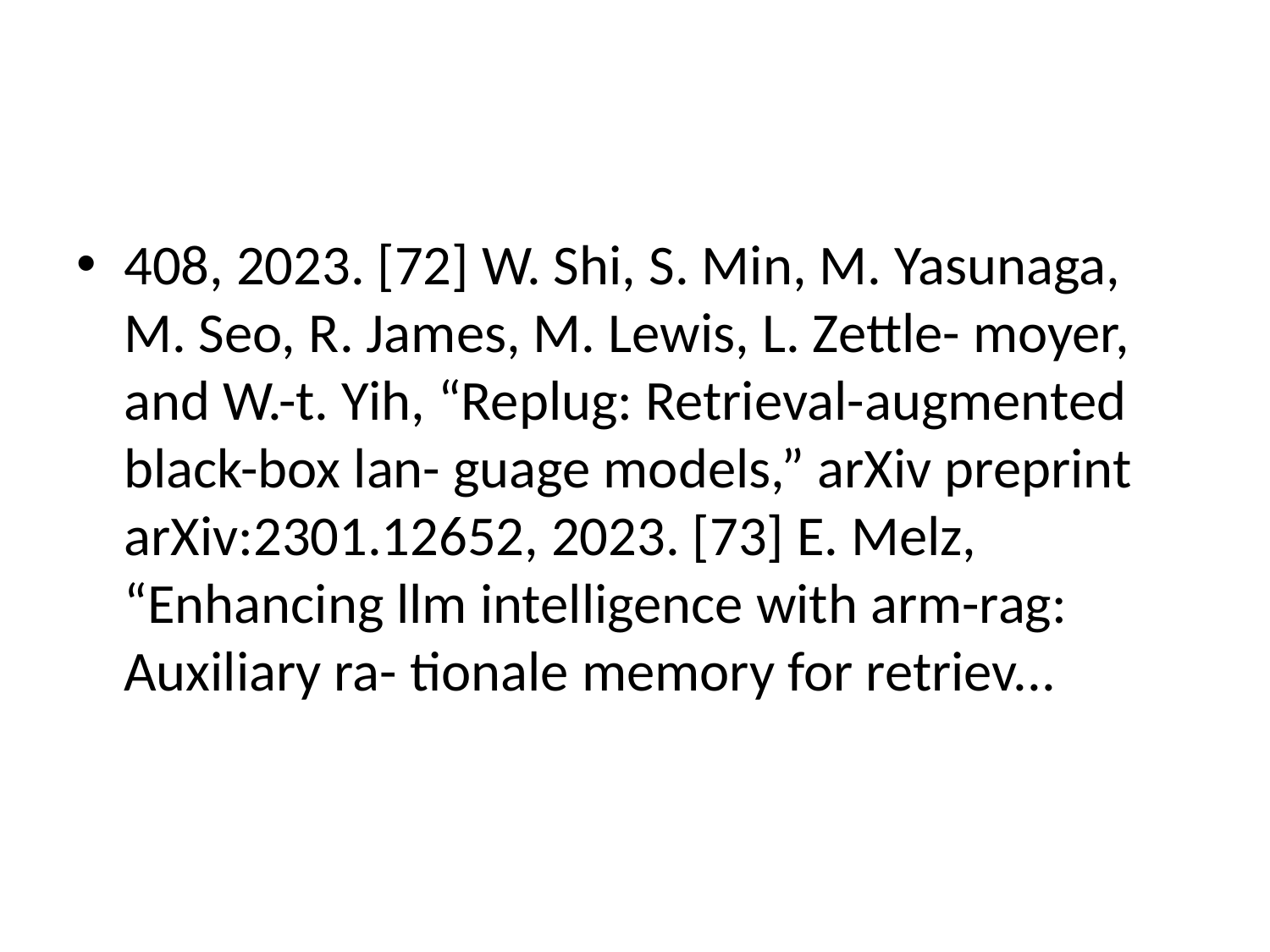

#
408, 2023. [72] W. Shi, S. Min, M. Yasunaga, M. Seo, R. James, M. Lewis, L. Zettle- moyer, and W.-t. Yih, “Replug: Retrieval-augmented black-box lan- guage models,” arXiv preprint arXiv:2301.12652, 2023. [73] E. Melz, “Enhancing llm intelligence with arm-rag: Auxiliary ra- tionale memory for retriev...